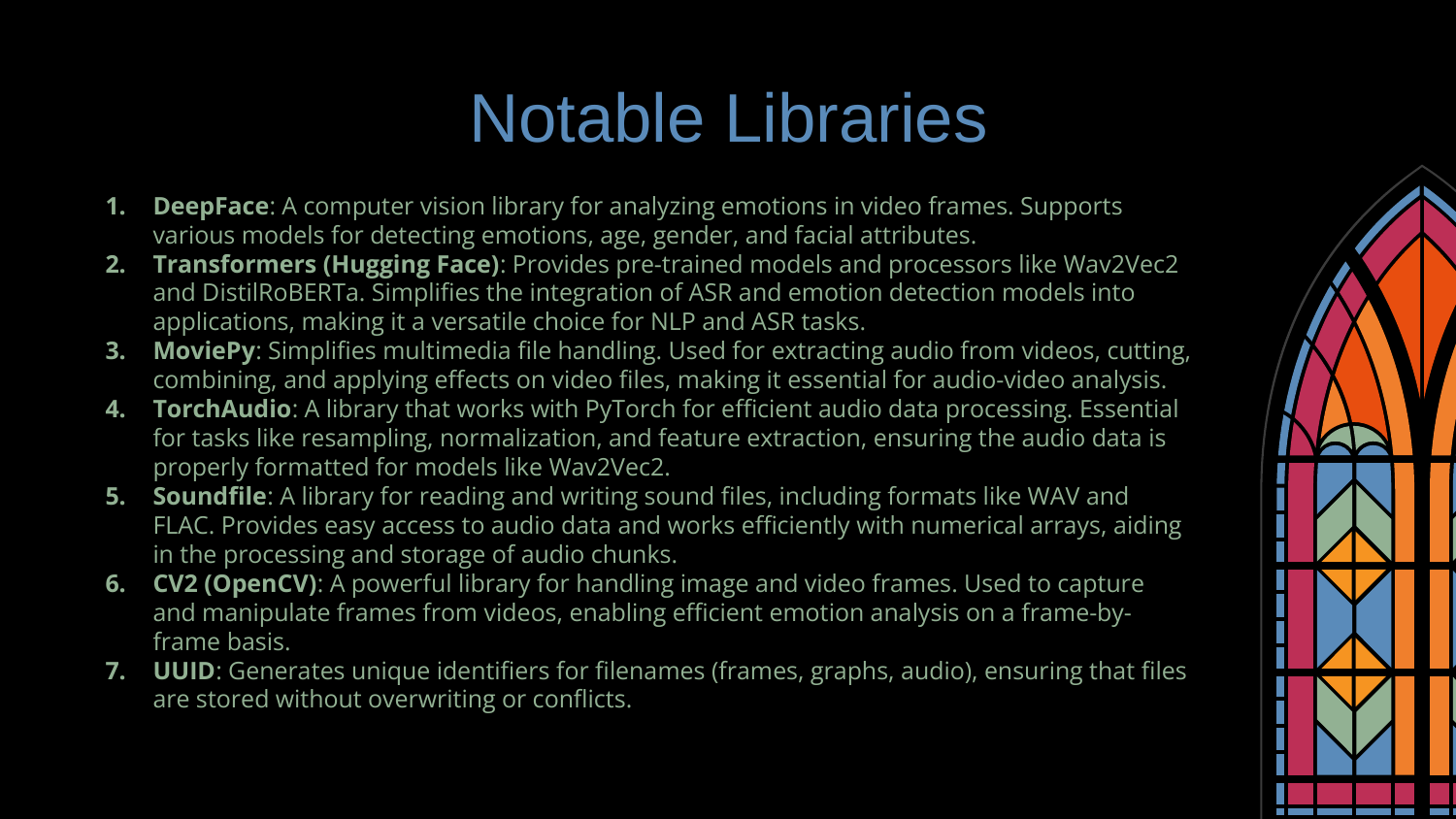

# Notable Libraries
DeepFace: A computer vision library for analyzing emotions in video frames. Supports various models for detecting emotions, age, gender, and facial attributes.
Transformers (Hugging Face): Provides pre-trained models and processors like Wav2Vec2 and DistilRoBERTa. Simplifies the integration of ASR and emotion detection models into applications, making it a versatile choice for NLP and ASR tasks.
MoviePy: Simplifies multimedia file handling. Used for extracting audio from videos, cutting, combining, and applying effects on video files, making it essential for audio-video analysis.
TorchAudio: A library that works with PyTorch for efficient audio data processing. Essential for tasks like resampling, normalization, and feature extraction, ensuring the audio data is properly formatted for models like Wav2Vec2.
Soundfile: A library for reading and writing sound files, including formats like WAV and FLAC. Provides easy access to audio data and works efficiently with numerical arrays, aiding in the processing and storage of audio chunks.
CV2 (OpenCV): A powerful library for handling image and video frames. Used to capture and manipulate frames from videos, enabling efficient emotion analysis on a frame-by-frame basis.
UUID: Generates unique identifiers for filenames (frames, graphs, audio), ensuring that files are stored without overwriting or conflicts.